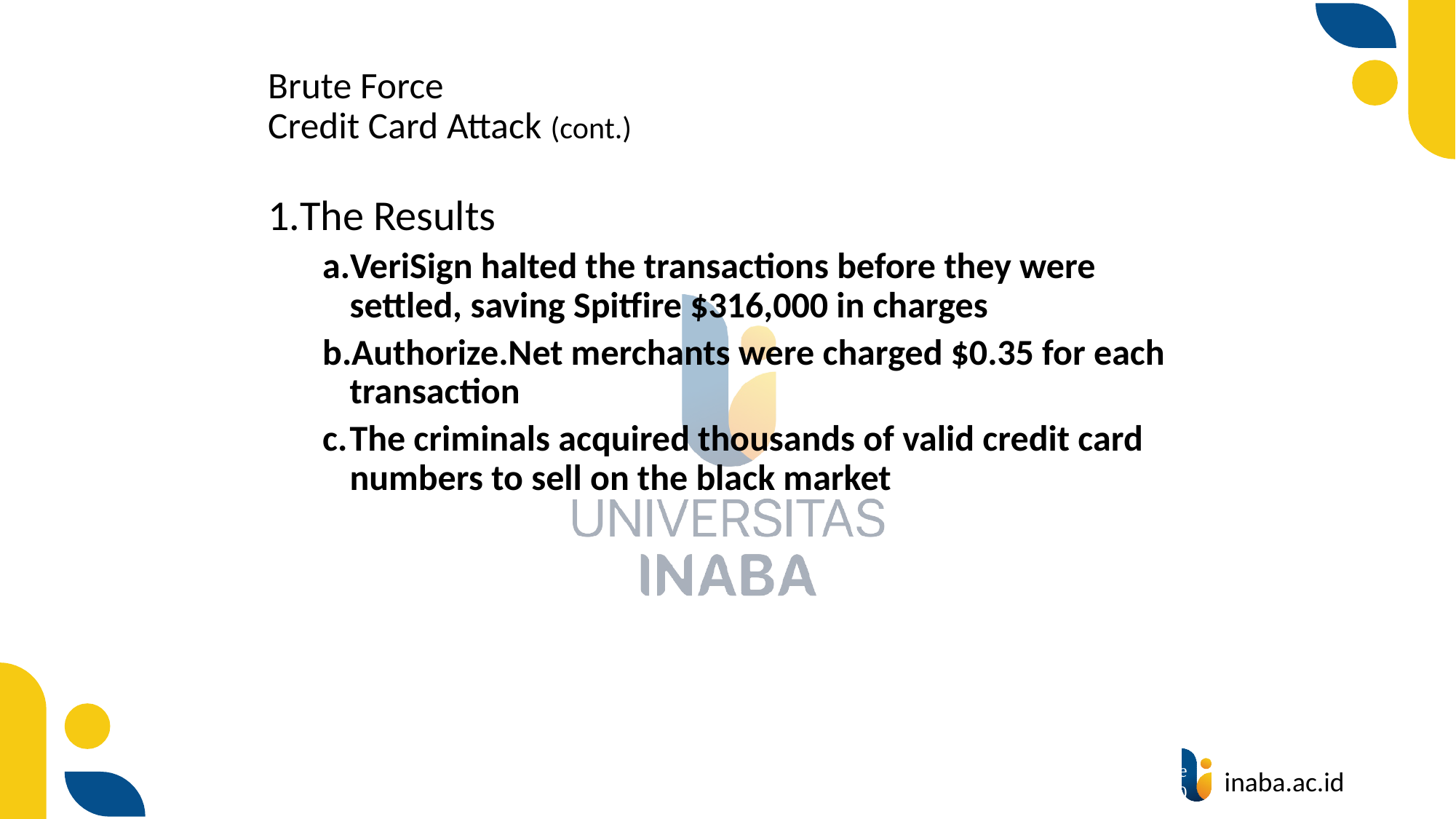

# Brute Force Credit Card Attack (cont.)
The Results
VeriSign halted the transactions before they were settled, saving Spitfire $316,000 in charges
Authorize.Net merchants were charged $0.35 for each transaction
The criminals acquired thousands of valid credit card numbers to sell on the black market
12
© Prentice Hall 2020